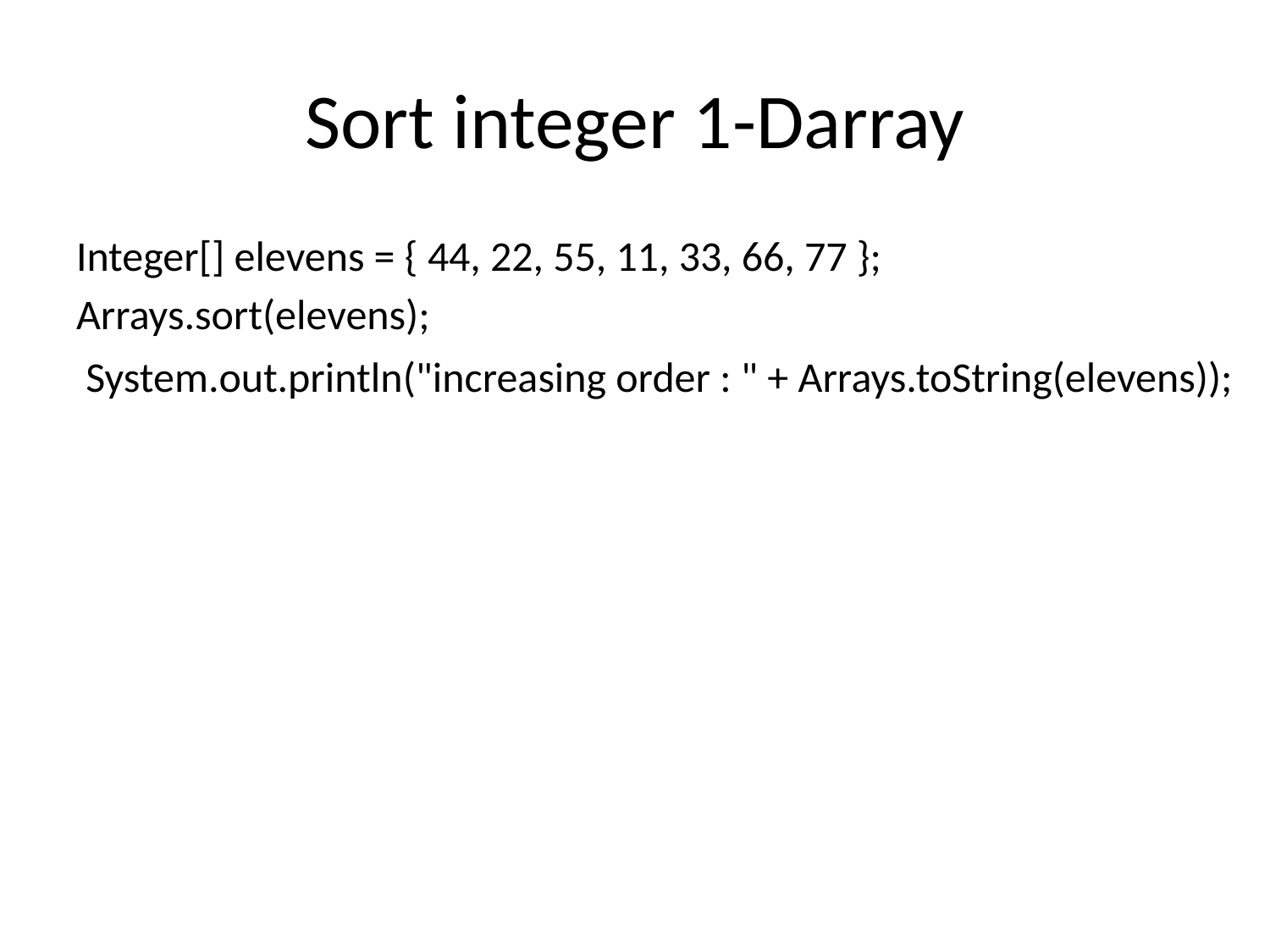

# Sort integer 1-Darray
Integer[] elevens = { 44, 22, 55, 11, 33, 66, 77 };
Arrays.sort(elevens);
 System.out.println("increasing order : " + Arrays.toString(elevens));